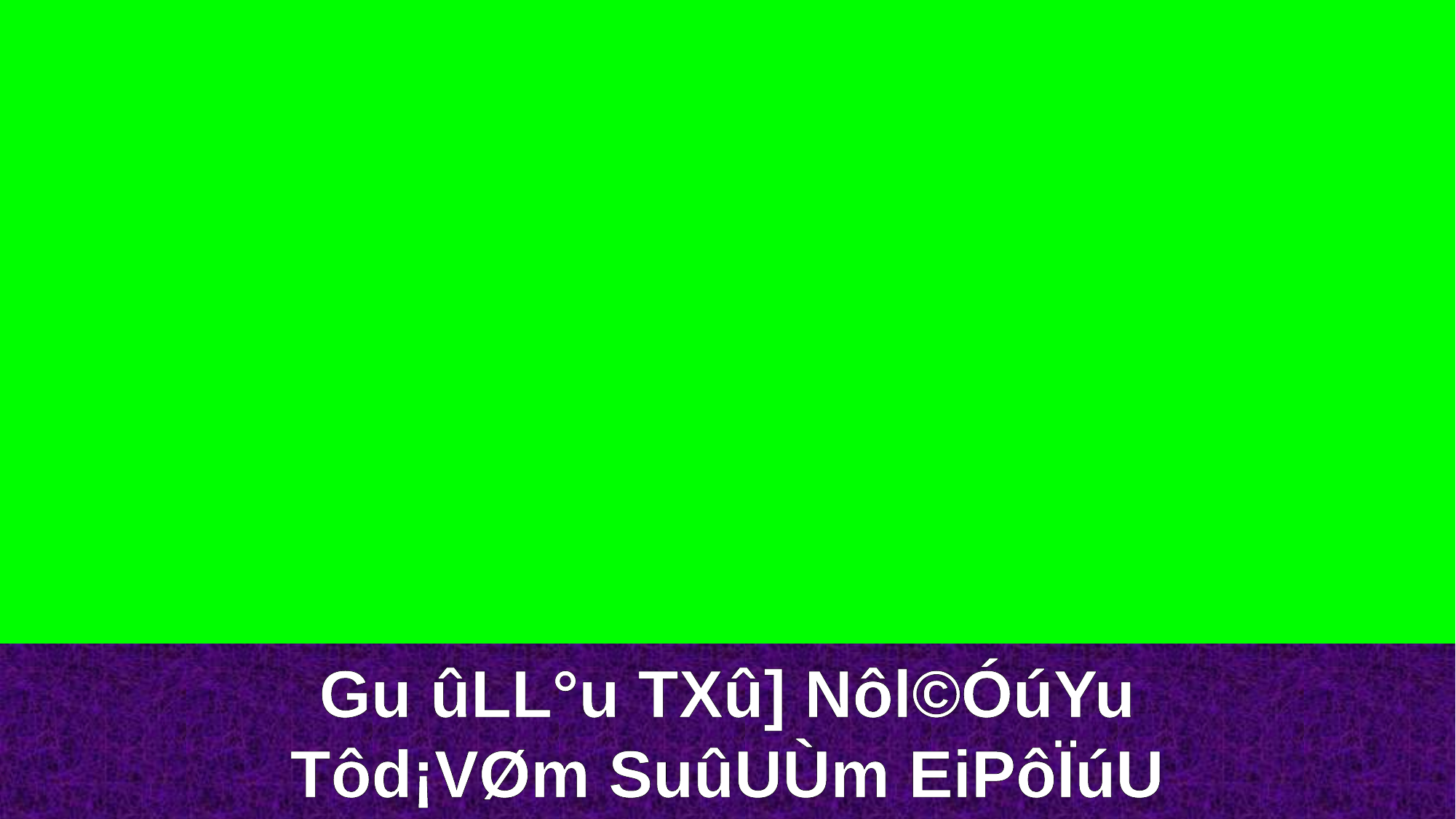

Gu ûLL°u TXû] Nôl©ÓúYu
Tôd¡VØm SuûUÙm EiPôÏúU